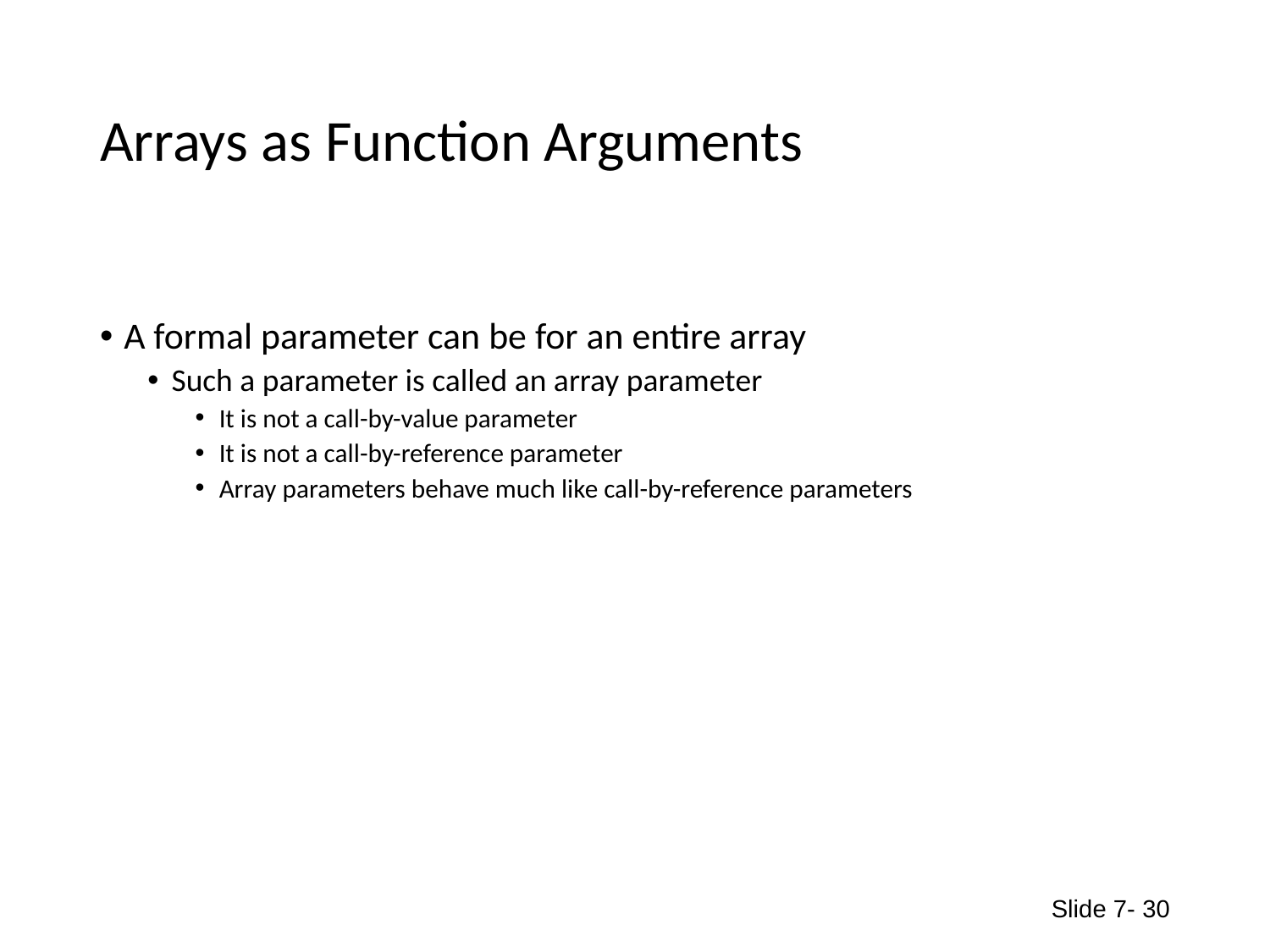

# Arrays as Function Arguments

A formal parameter can be for an entire array
Such a parameter is called an array parameter
It is not a call-by-value parameter
It is not a call-by-reference parameter
Array parameters behave much like call-by-reference parameters
Slide 7- 30